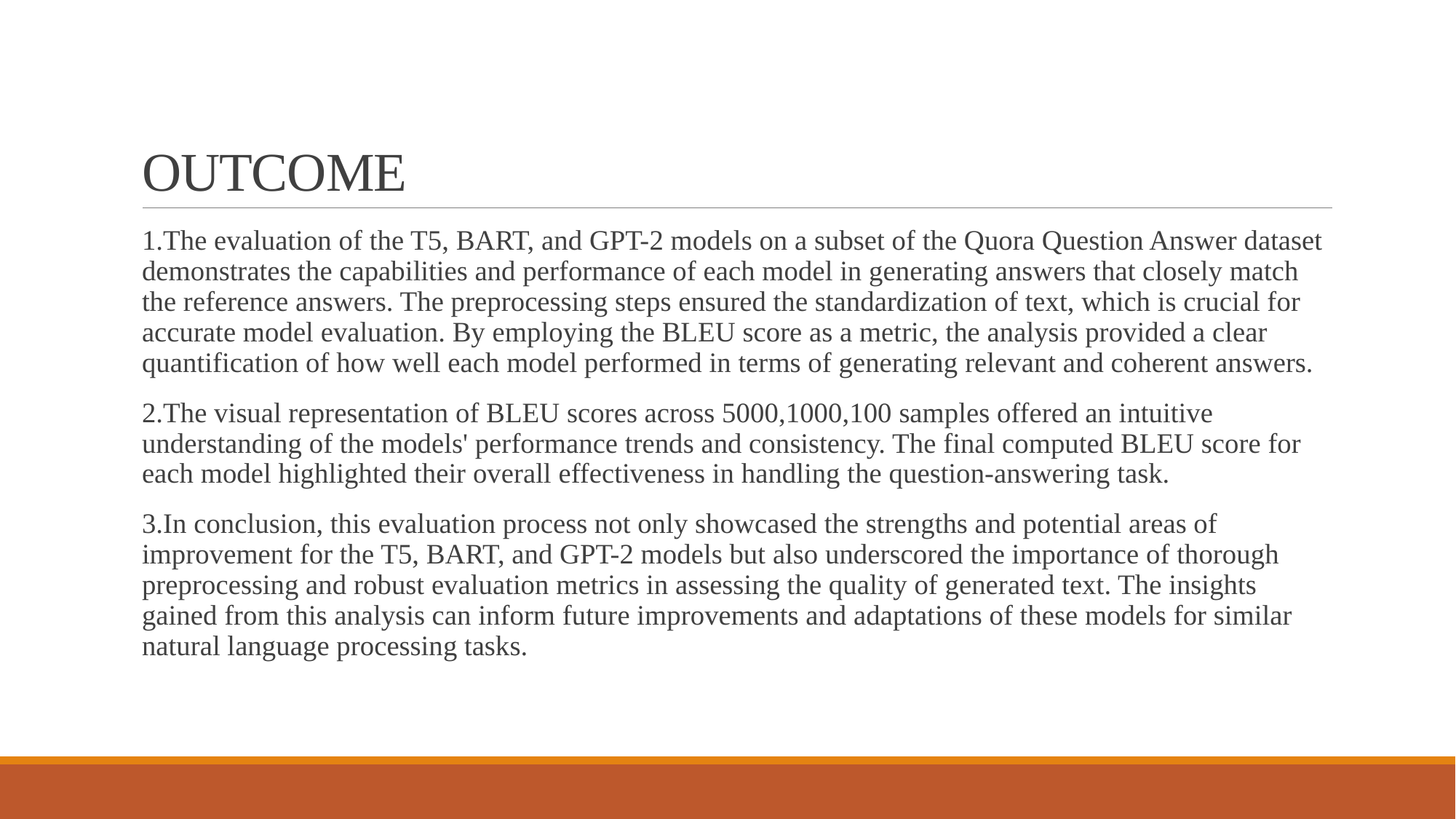

# OUTCOME
1.The evaluation of the T5, BART, and GPT-2 models on a subset of the Quora Question Answer dataset demonstrates the capabilities and performance of each model in generating answers that closely match the reference answers. The preprocessing steps ensured the standardization of text, which is crucial for accurate model evaluation. By employing the BLEU score as a metric, the analysis provided a clear quantification of how well each model performed in terms of generating relevant and coherent answers.
2.The visual representation of BLEU scores across 5000,1000,100 samples offered an intuitive understanding of the models' performance trends and consistency. The final computed BLEU score for each model highlighted their overall effectiveness in handling the question-answering task.
3.In conclusion, this evaluation process not only showcased the strengths and potential areas of improvement for the T5, BART, and GPT-2 models but also underscored the importance of thorough preprocessing and robust evaluation metrics in assessing the quality of generated text. The insights gained from this analysis can inform future improvements and adaptations of these models for similar natural language processing tasks.